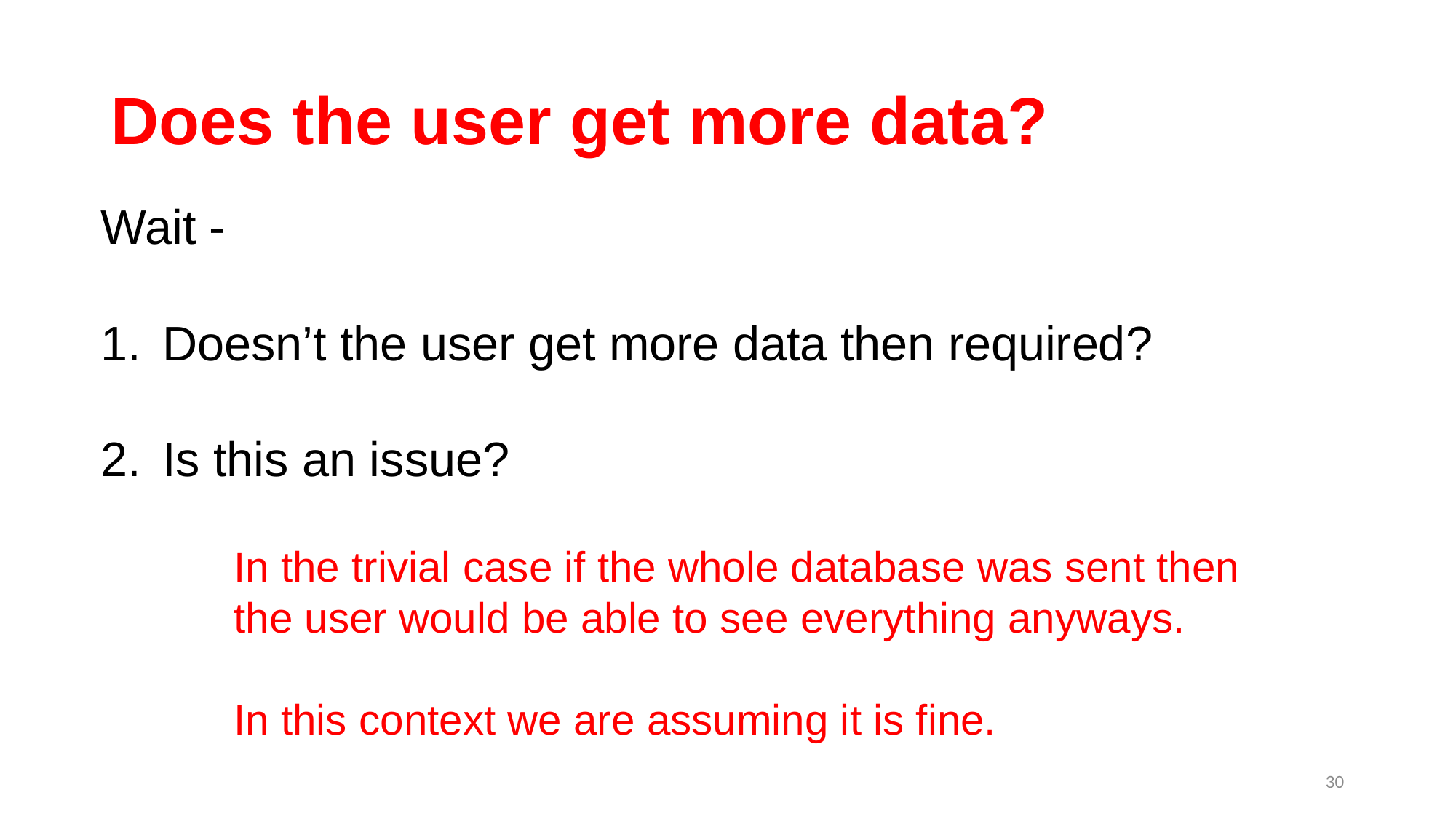

# Does the user get more data?
Wait -

Doesn’t the user get more data then required?

Is this an issue?

In the trivial case if the whole database was sent then the user would be able to see everything anyways.

In this context we are assuming it is fine.
30